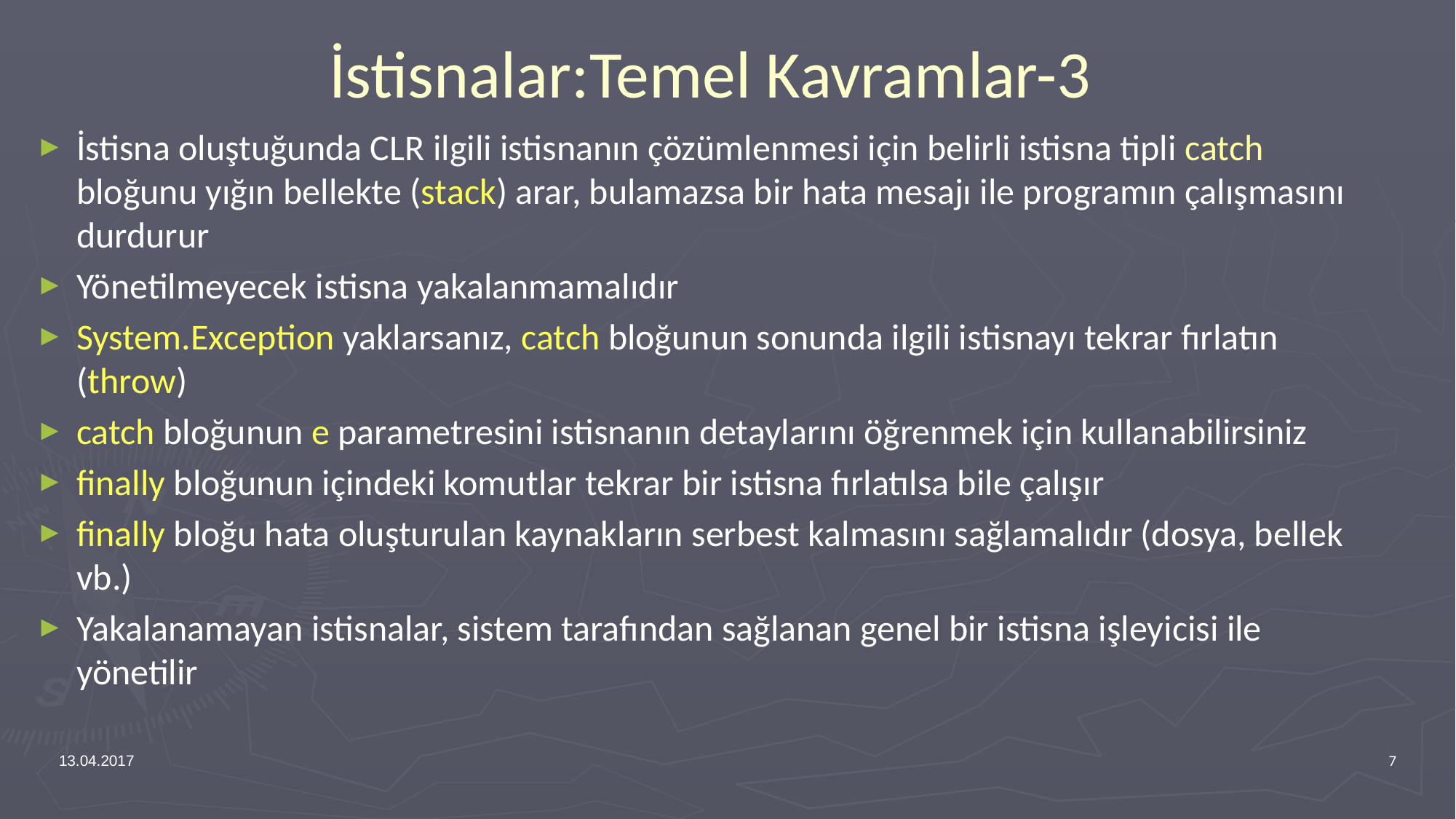

# İstisnalar:Temel Kavramlar-3
İstisna oluştuğunda CLR ilgili istisnanın çözümlenmesi için belirli istisna tipli catch bloğunu yığın bellekte (stack) arar, bulamazsa bir hata mesajı ile programın çalışmasını durdurur
Yönetilmeyecek istisna yakalanmamalıdır
System.Exception yaklarsanız, catch bloğunun sonunda ilgili istisnayı tekrar fırlatın (throw)
catch bloğunun e parametresini istisnanın detaylarını öğrenmek için kullanabilirsiniz
finally bloğunun içindeki komutlar tekrar bir istisna fırlatılsa bile çalışır
finally bloğu hata oluşturulan kaynakların serbest kalmasını sağlamalıdır (dosya, bellek vb.)
Yakalanamayan istisnalar, sistem tarafından sağlanan genel bir istisna işleyicisi ile yönetilir

13.04.2017
7